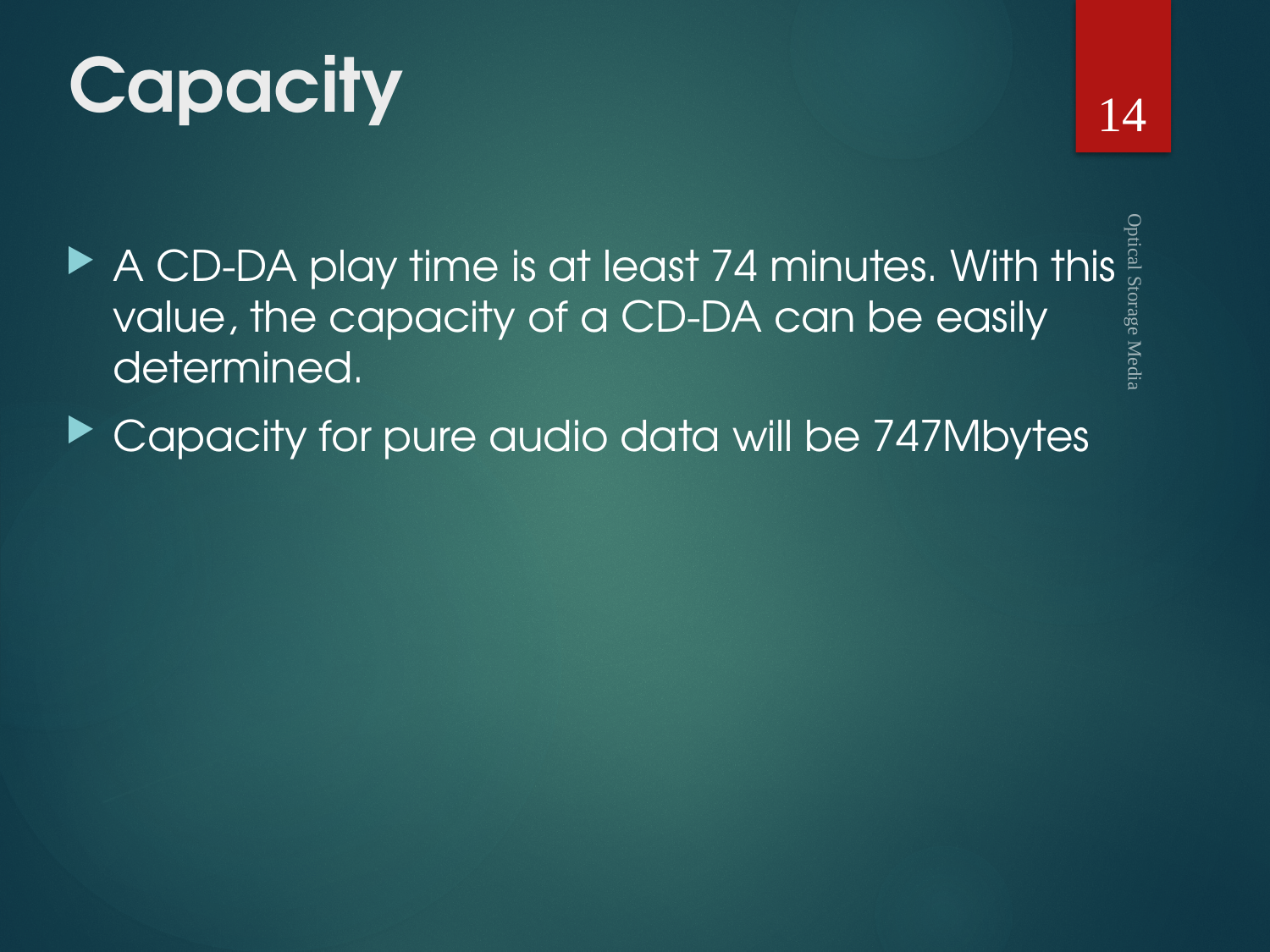

# Capacity
14
A CD-DA play time is at least 74 minutes. With this value, the capacity of a CD-DA can be easily determined.
Capacity for pure audio data will be 747Mbytes

Optical Storage Media